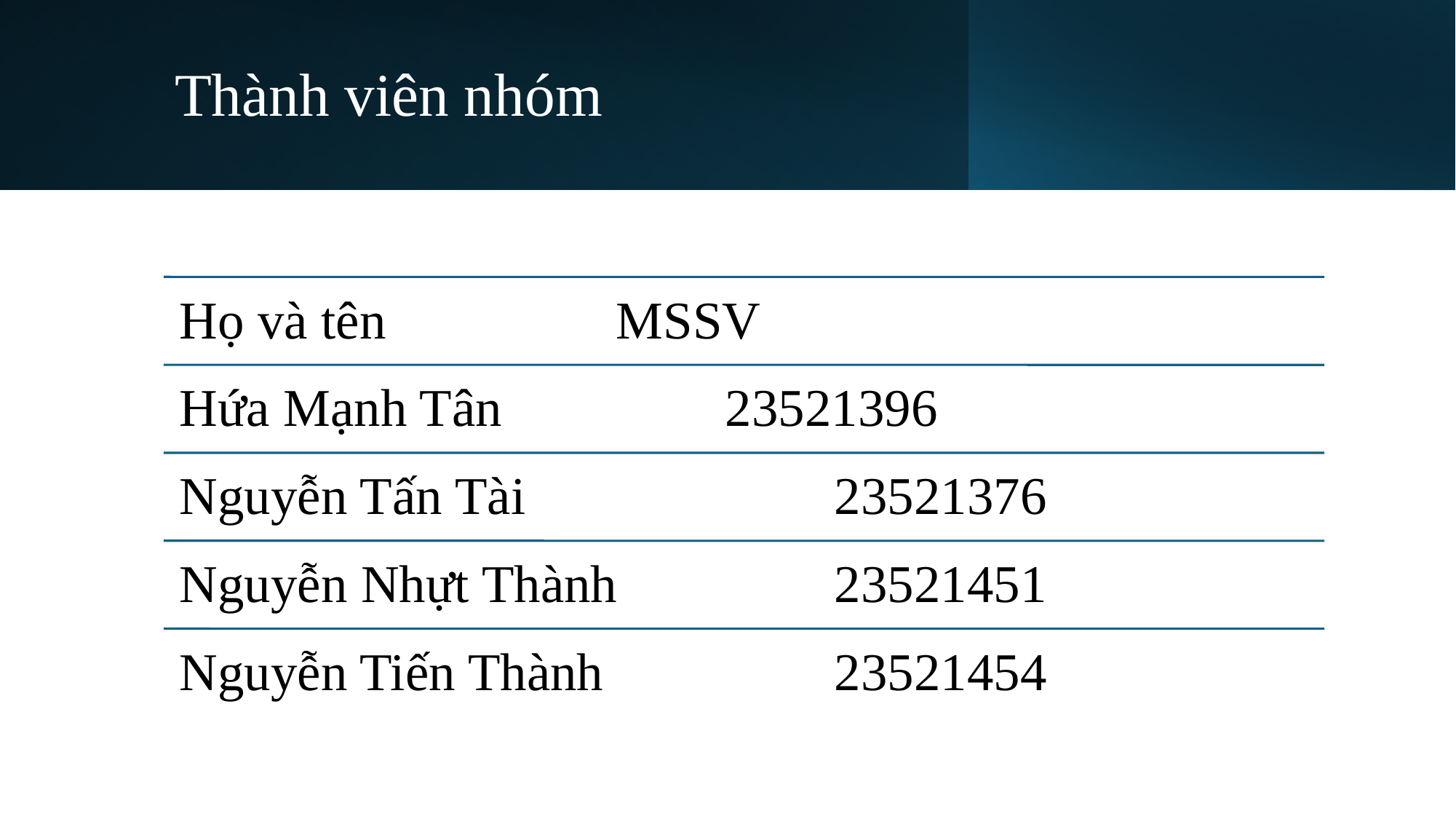

# Thành viên nhóm
Họ và tên			MSSV
Hứa Mạnh Tân			23521396
Nguyễn Tấn Tài			23521376
Nguyễn Nhựt Thành		23521451
Nguyễn Tiến Thành      		23521454